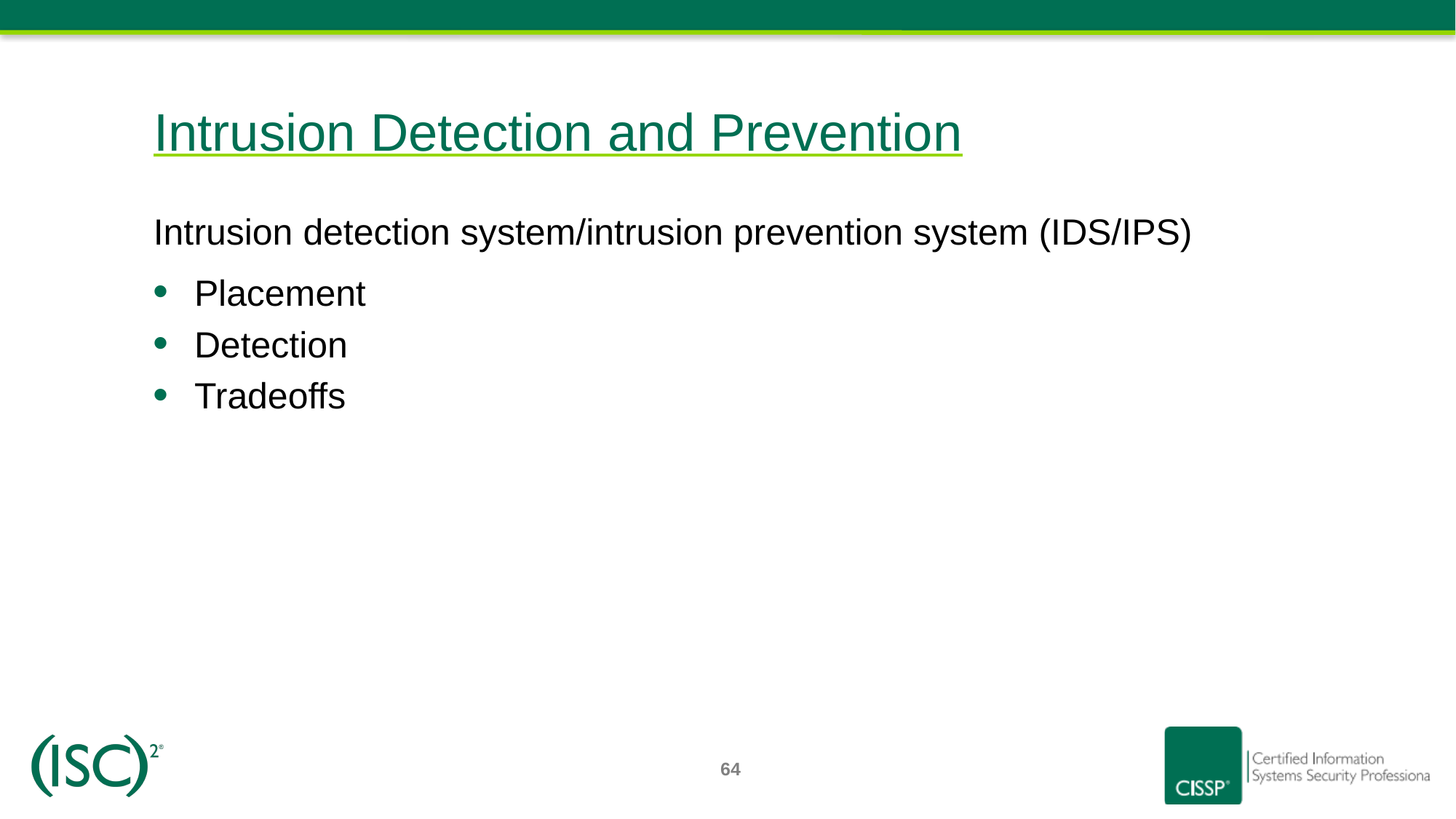

# Intrusion Detection and Prevention
Intrusion detection system/intrusion prevention system (IDS/IPS)
Placement
Detection
Tradeoffs